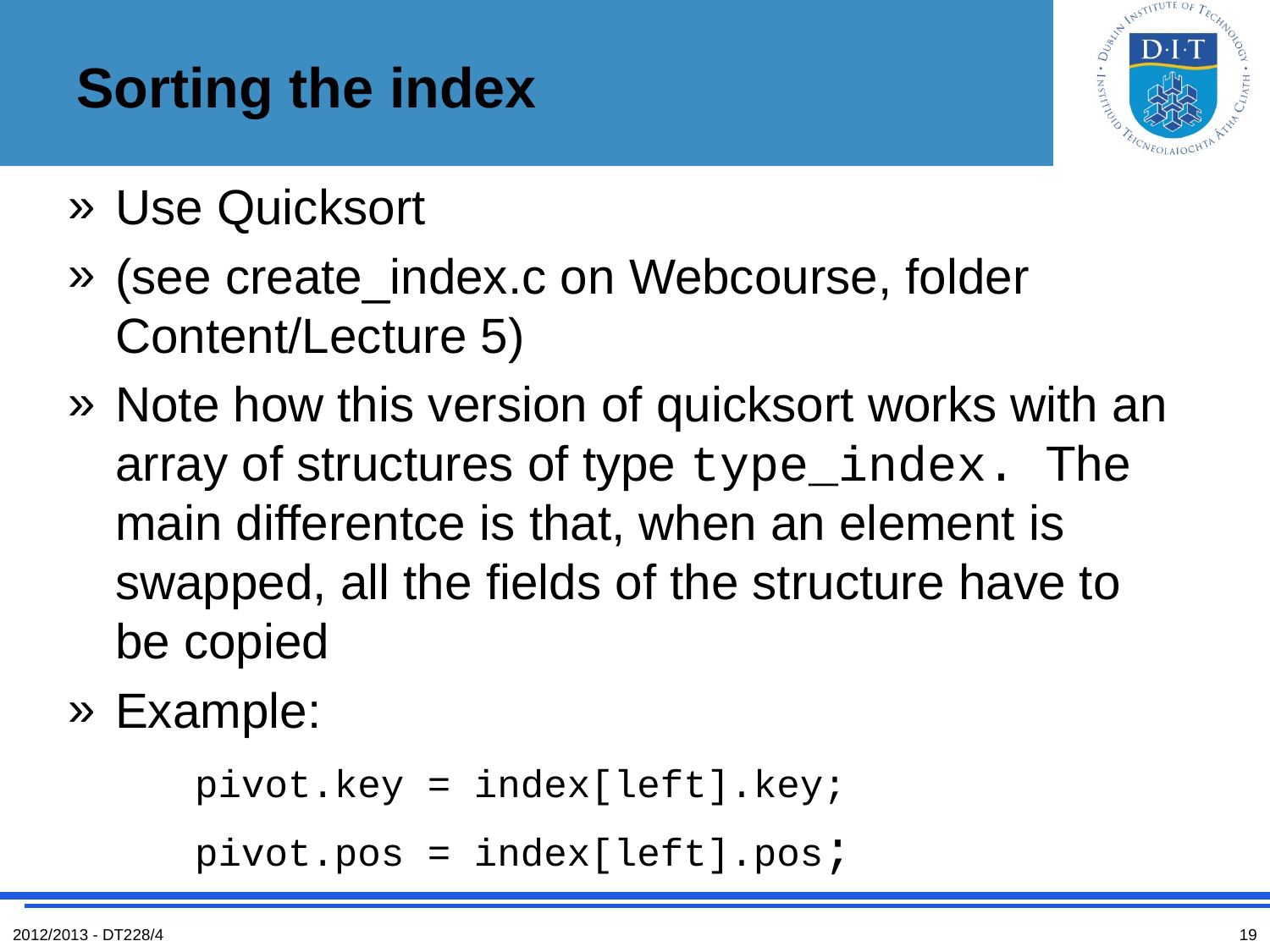

# Sorting the index
Use Quicksort
(see create_index.c on Webcourse, folder Content/Lecture 5)
Note how this version of quicksort works with an array of structures of type type_index. The main differentce is that, when an element is swapped, all the fields of the structure have to be copied
Example:
	pivot.key = index[left].key;
	pivot.pos = index[left].pos;

2012/2013 - DT228/4
19